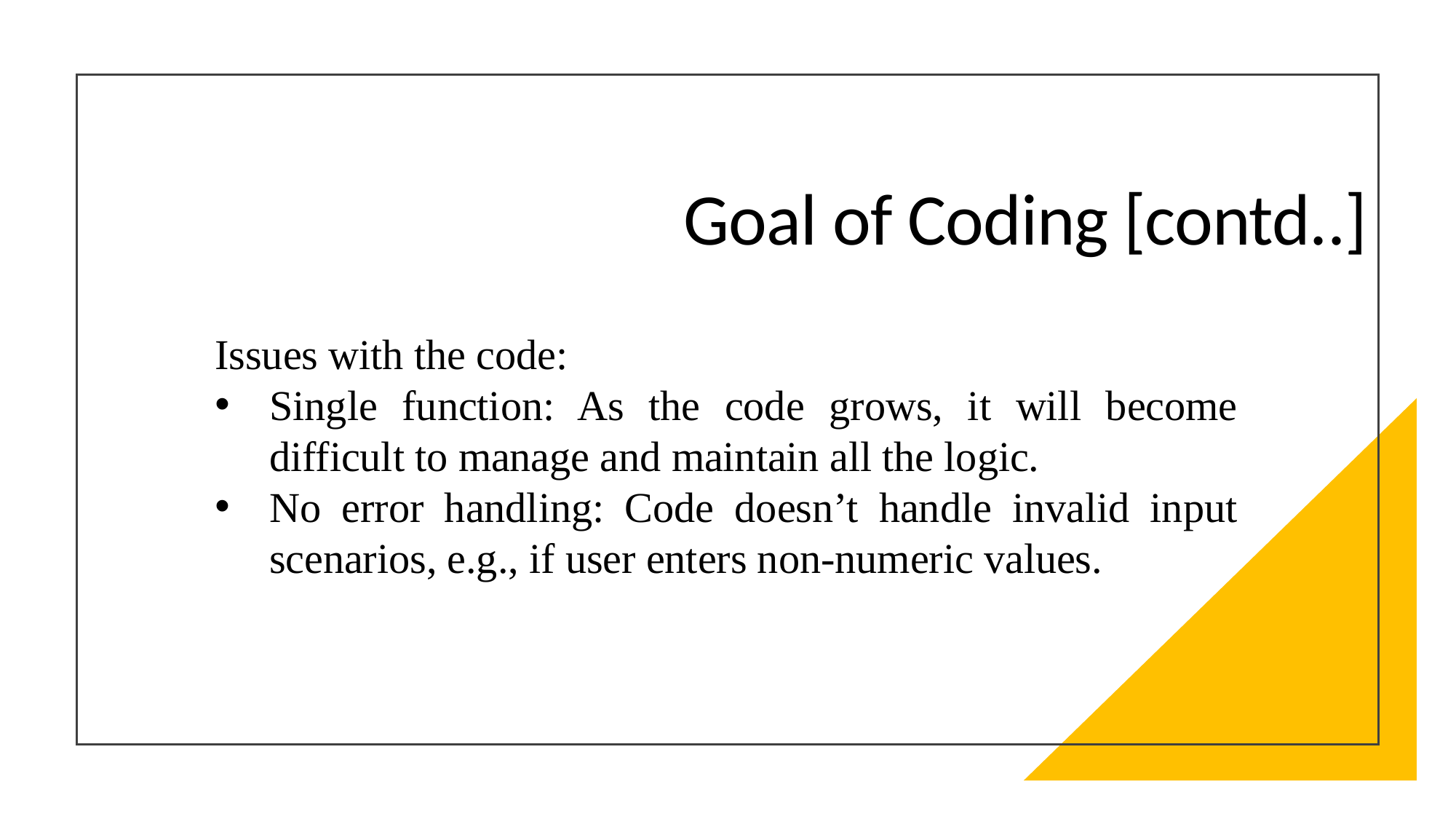

# Goal of Coding [contd..]
Issues with the code:
Single function: As the code grows, it will become difficult to manage and maintain all the logic.
No error handling: Code doesn’t handle invalid input scenarios, e.g., if user enters non-numeric values.